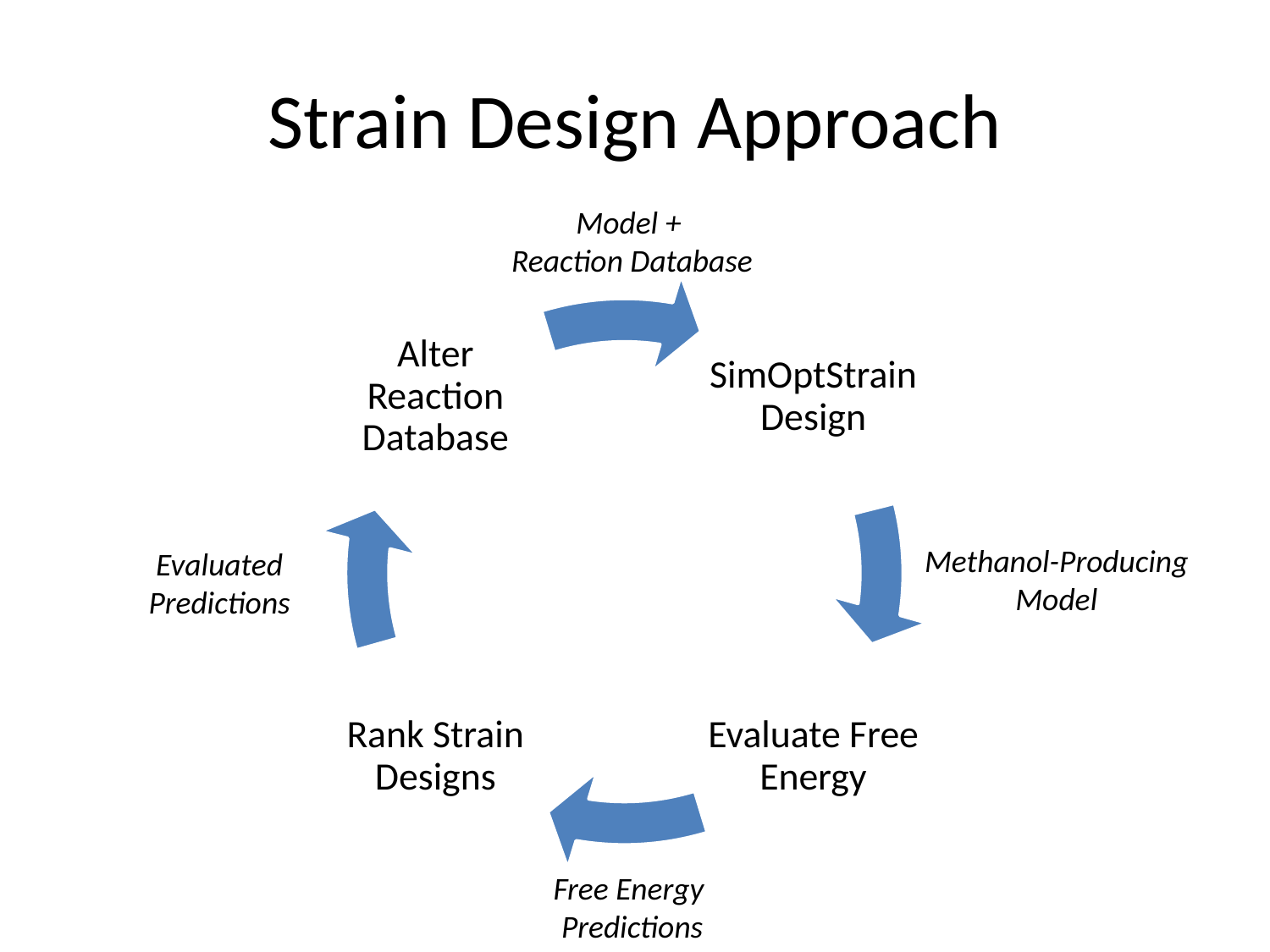

# Strain Design Approach
Model +
Reaction Database
SimOptStrain Design
Evaluate Free Energy
Rank Strain Designs
Alter Reaction Database
Methanol-Producing
Model
Evaluated
Predictions
Free Energy
Predictions